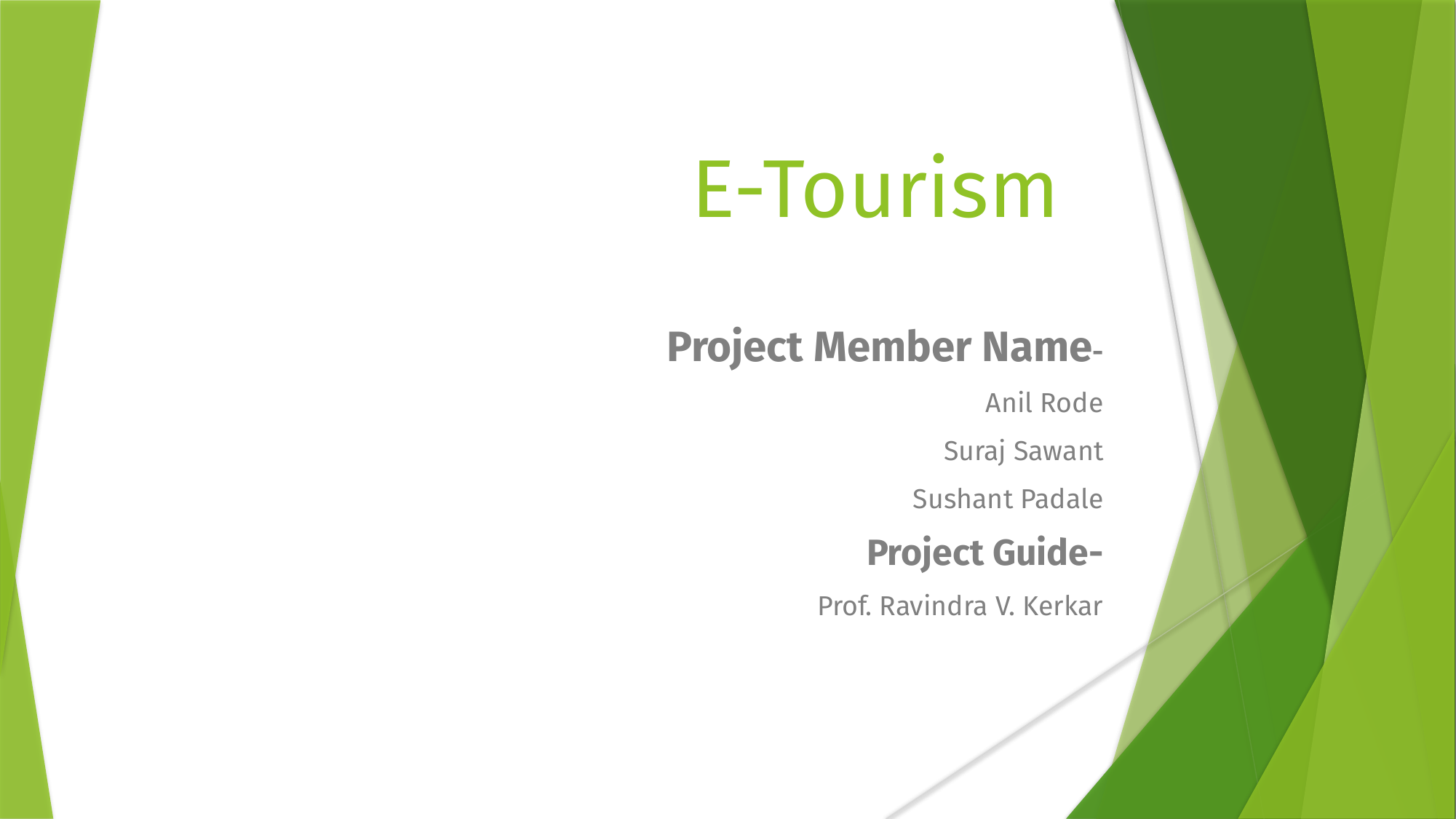

# E-Tourism
Project Member Name-
Anil Rode
Suraj Sawant
Sushant Padale
Project Guide-
Prof. Ravindra V. Kerkar